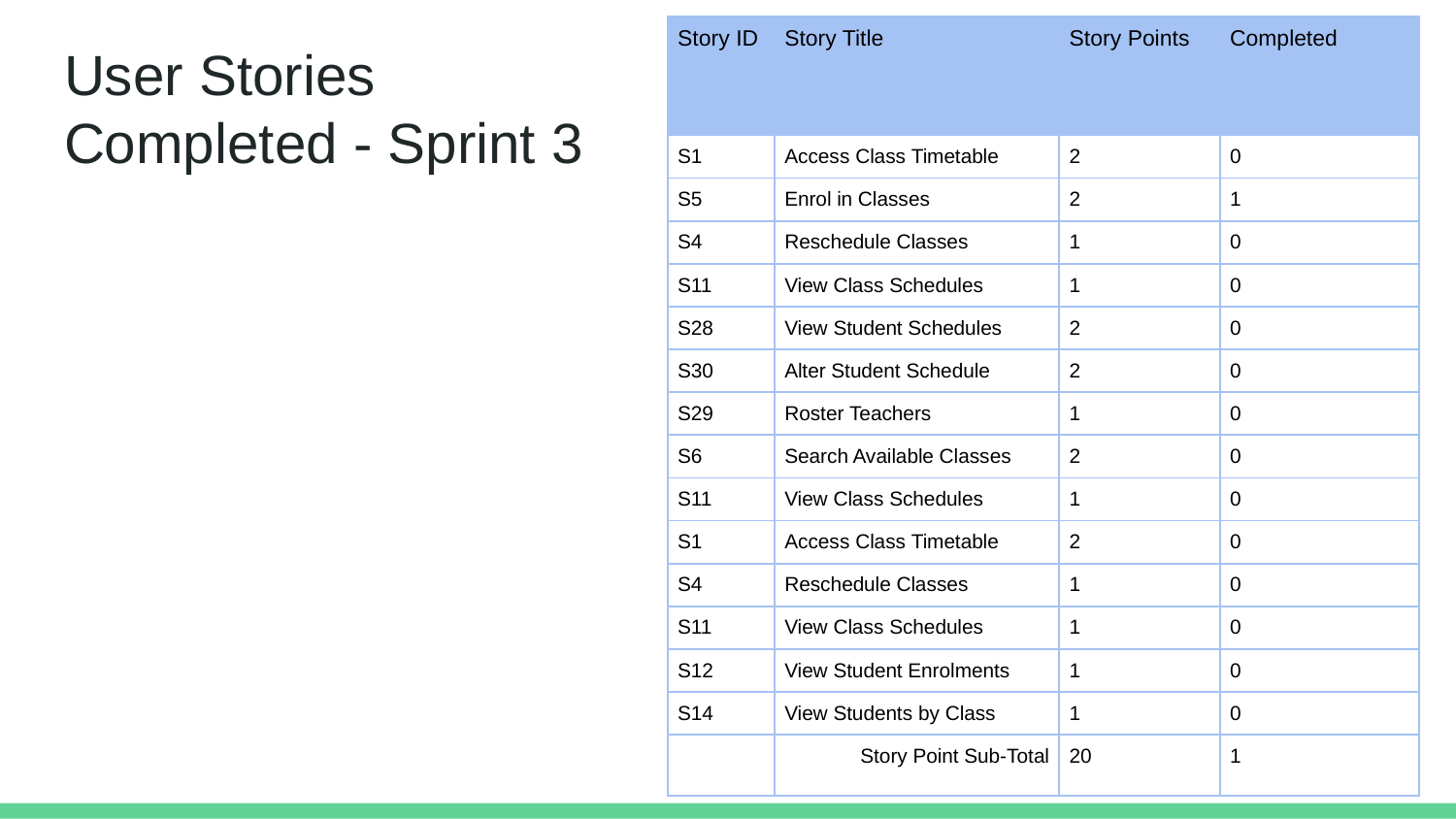

| Story ID | Story Title | Story Points | Completed |
| --- | --- | --- | --- |
| S1 | Access Class Timetable | 2 | 0 |
| S5 | Enrol in Classes | 2 | 1 |
| S4 | Reschedule Classes | 1 | 0 |
| S11 | View Class Schedules | 1 | 0 |
| S28 | View Student Schedules | 2 | 0 |
| S30 | Alter Student Schedule | 2 | 0 |
| S29 | Roster Teachers | 1 | 0 |
| S6 | Search Available Classes | 2 | 0 |
| S11 | View Class Schedules | 1 | 0 |
| S1 | Access Class Timetable | 2 | 0 |
| S4 | Reschedule Classes | 1 | 0 |
| S11 | View Class Schedules | 1 | 0 |
| S12 | View Student Enrolments | 1 | 0 |
| S14 | View Students by Class | 1 | 0 |
|  | Story Point Sub-Total | 20 | 1 |
# User Stories
Completed - Sprint 3